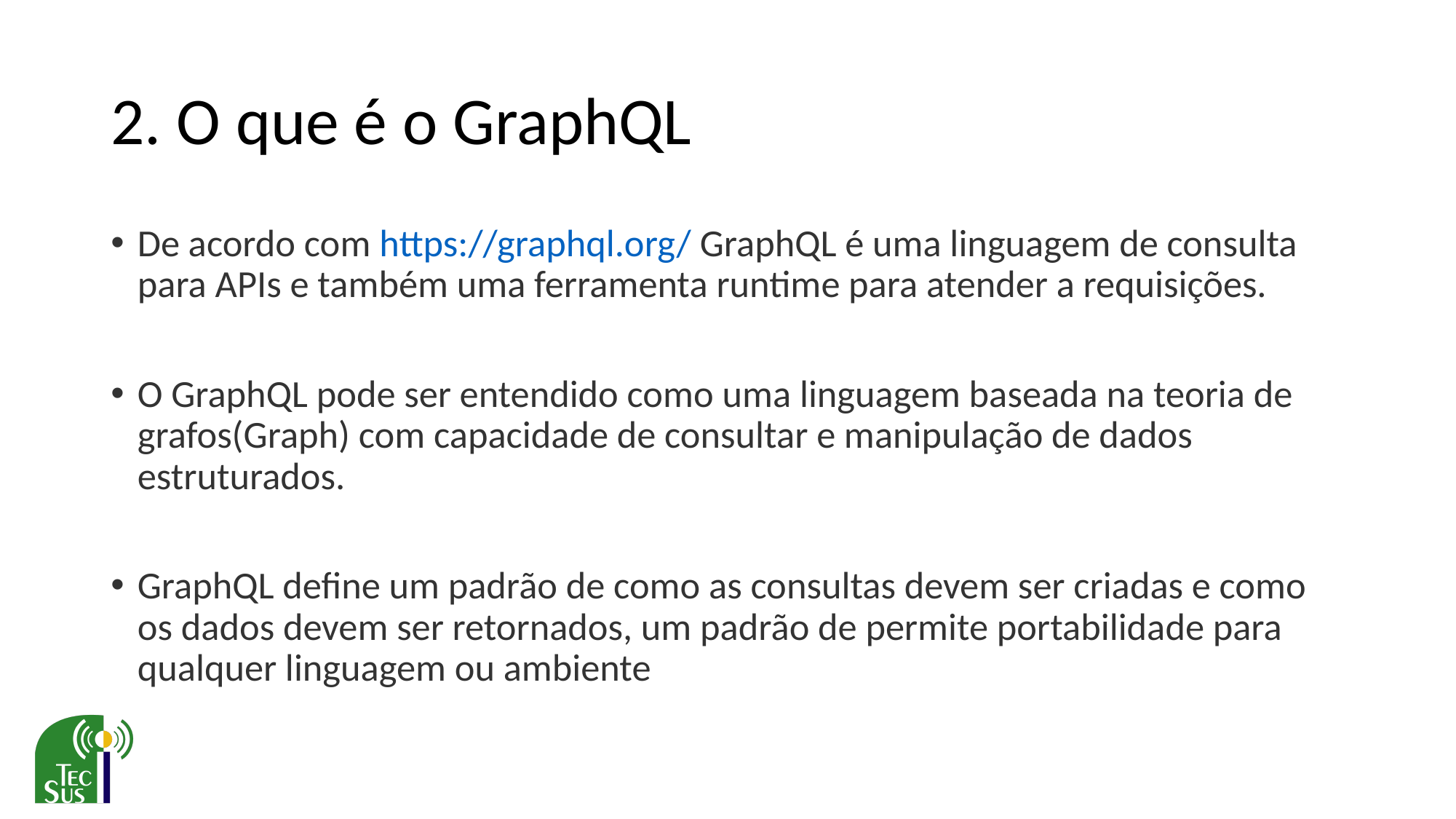

# 2. O que é o GraphQL
De acordo com https://graphql.org/ GraphQL é uma linguagem de consulta para APIs e também uma ferramenta runtime para atender a requisições.

O GraphQL pode ser entendido como uma linguagem baseada na teoria de grafos(Graph) com capacidade de consultar e manipulação de dados estruturados.

GraphQL define um padrão de como as consultas devem ser criadas e como os dados devem ser retornados, um padrão de permite portabilidade para qualquer linguagem ou ambiente